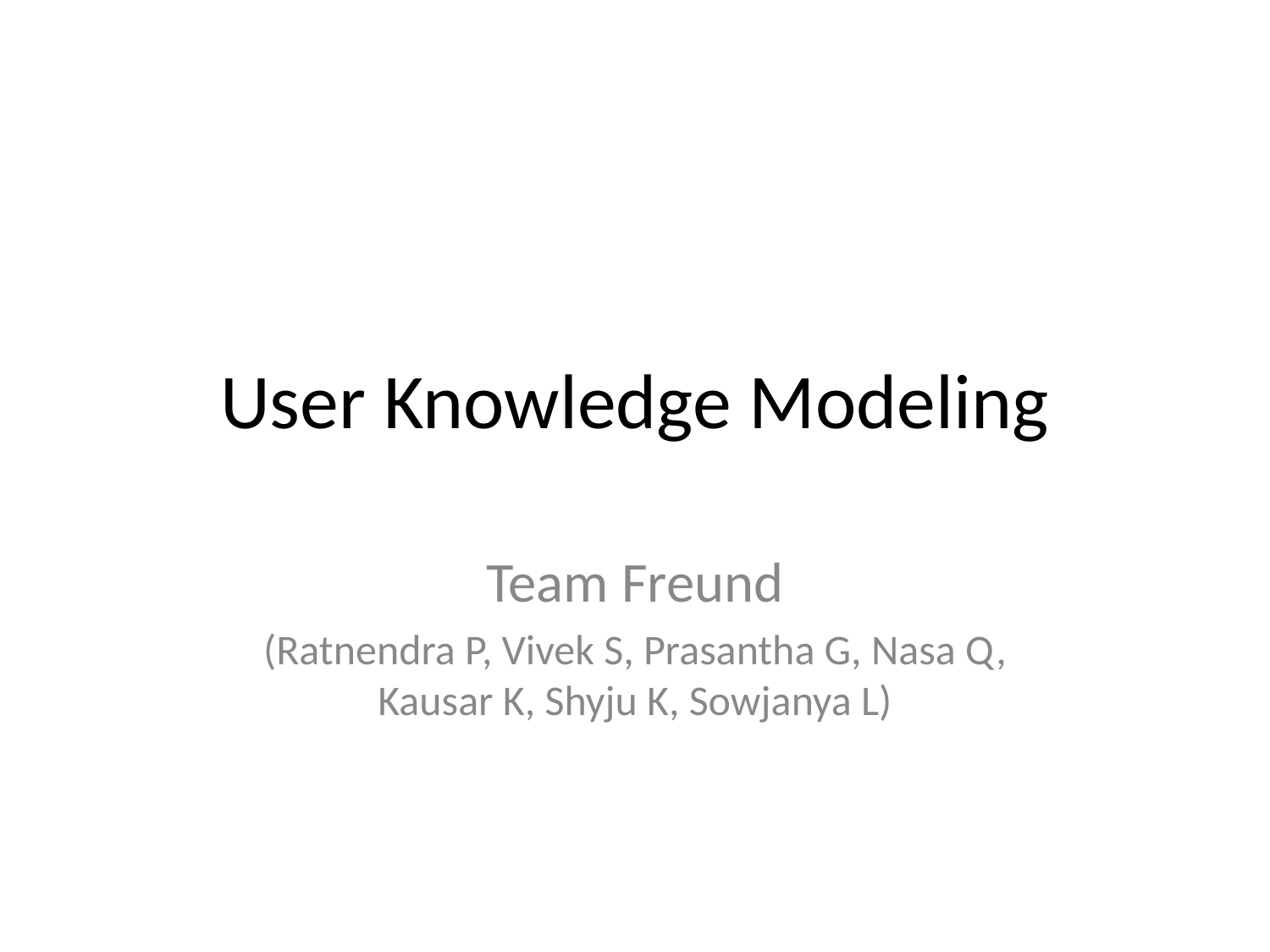

# User Knowledge Modeling
Team Freund
(Ratnendra P, Vivek S, Prasantha G, Nasa Q, Kausar K, Shyju K, Sowjanya L)